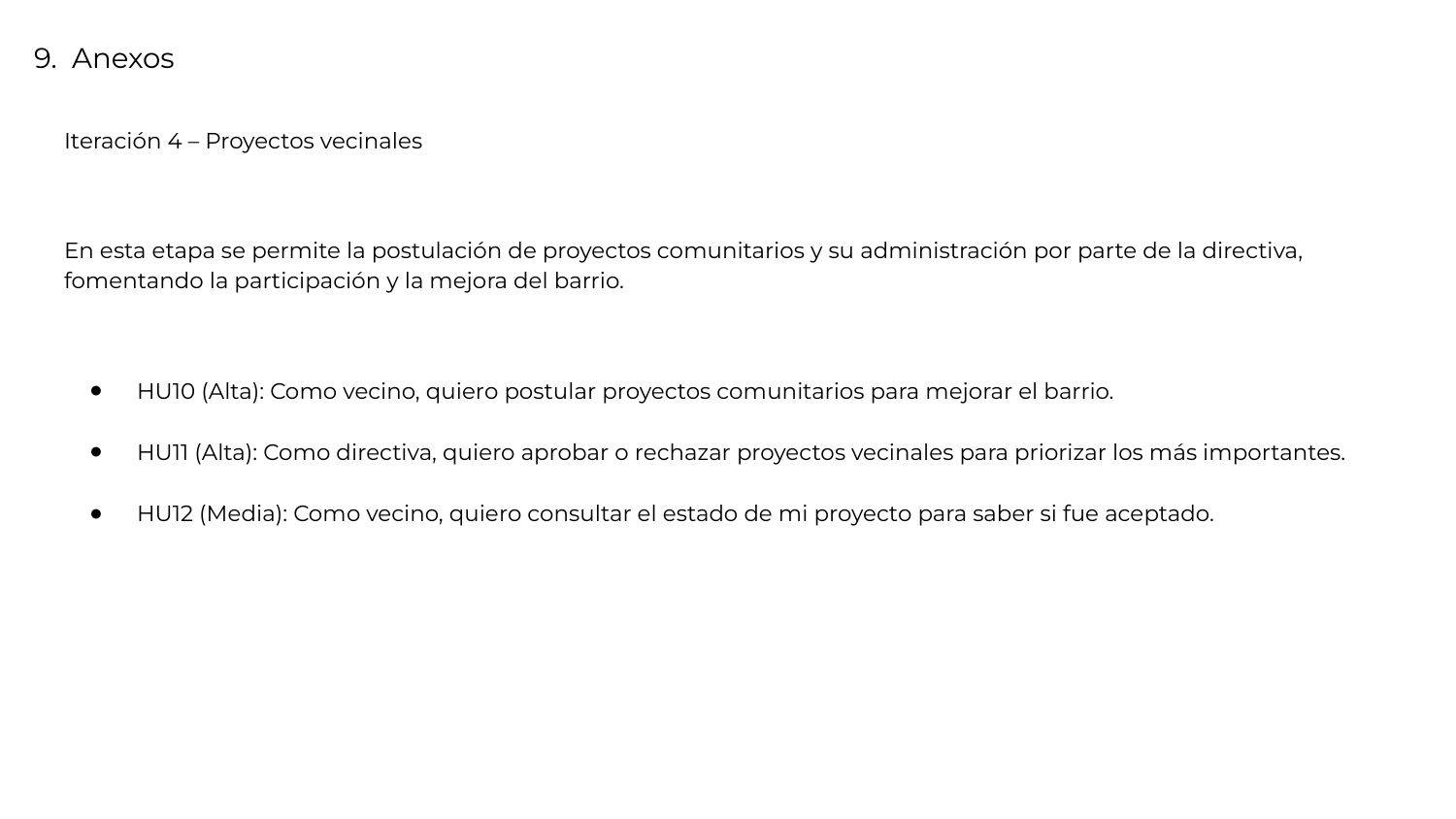

# 9.  Anexos
Iteración 4 – Proyectos vecinales

En esta etapa se permite la postulación de proyectos comunitarios y su administración por parte de la directiva, fomentando la participación y la mejora del barrio.

HU10 (Alta): Como vecino, quiero postular proyectos comunitarios para mejorar el barrio.
HU11 (Alta): Como directiva, quiero aprobar o rechazar proyectos vecinales para priorizar los más importantes.
HU12 (Media): Como vecino, quiero consultar el estado de mi proyecto para saber si fue aceptado.